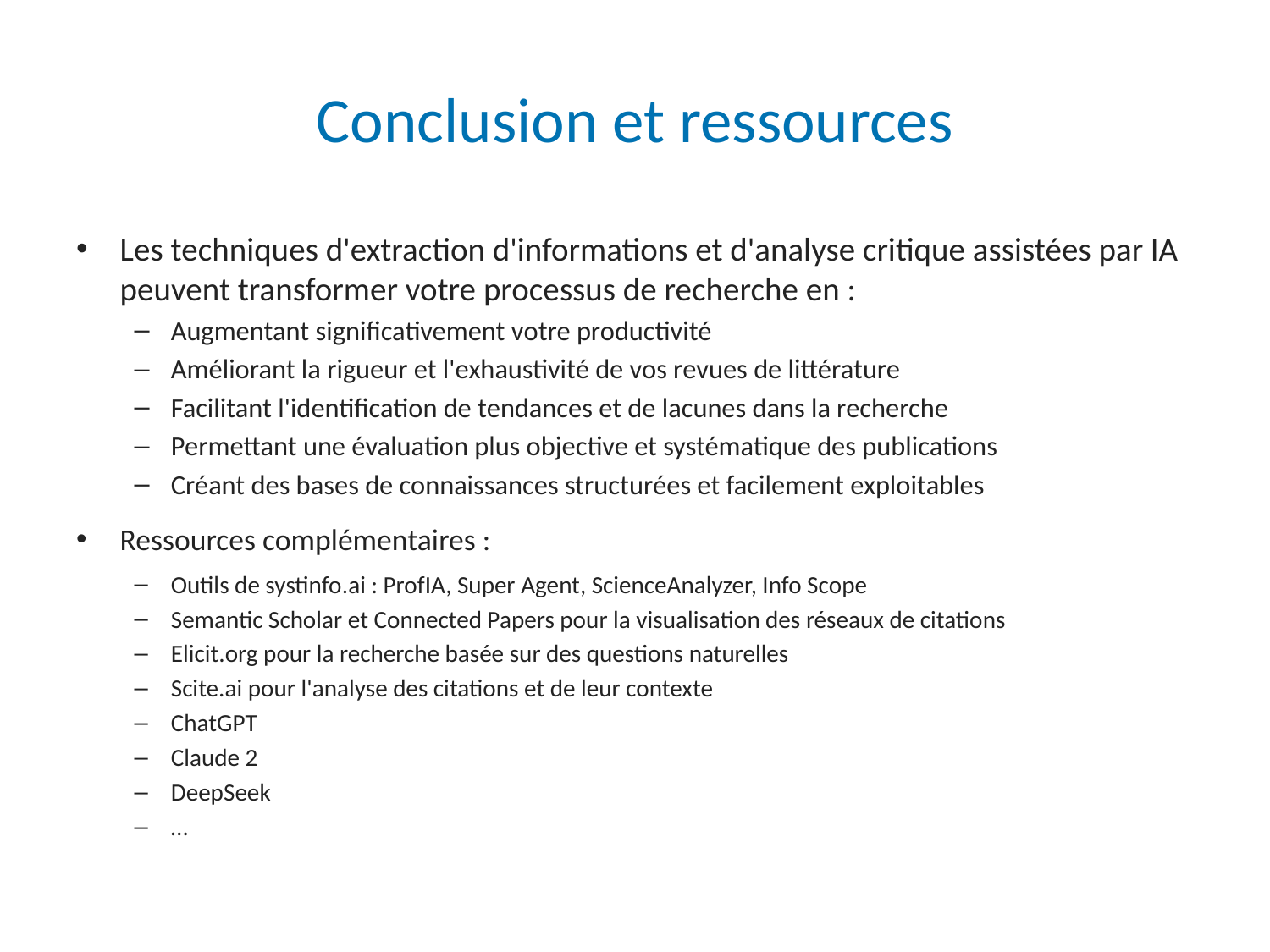

# Conclusion et ressources
Les techniques d'extraction d'informations et d'analyse critique assistées par IA peuvent transformer votre processus de recherche en :
Augmentant significativement votre productivité
Améliorant la rigueur et l'exhaustivité de vos revues de littérature
Facilitant l'identification de tendances et de lacunes dans la recherche
Permettant une évaluation plus objective et systématique des publications
Créant des bases de connaissances structurées et facilement exploitables
Ressources complémentaires :
Outils de systinfo.ai : ProfIA, Super Agent, ScienceAnalyzer, Info Scope
Semantic Scholar et Connected Papers pour la visualisation des réseaux de citations
Elicit.org pour la recherche basée sur des questions naturelles
Scite.ai pour l'analyse des citations et de leur contexte
ChatGPT
Claude 2
DeepSeek
…